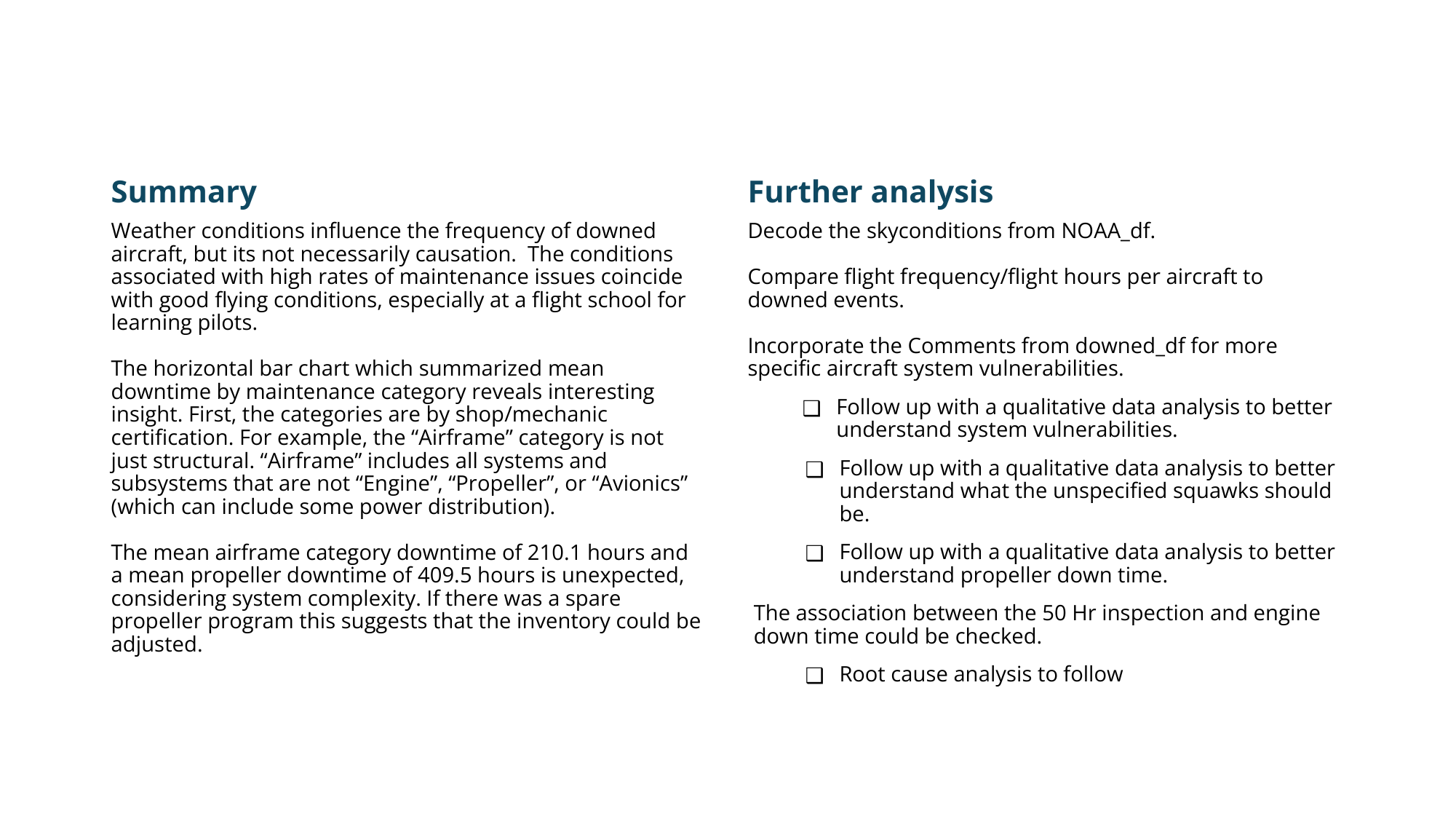

Summary
Further analysis
Weather conditions influence the frequency of downed aircraft, but its not necessarily causation.  The conditions associated with high rates of maintenance issues coincide with good flying conditions, especially at a flight school for learning pilots.

The horizontal bar chart which summarized mean downtime by maintenance category reveals interesting insight. First, the categories are by shop/mechanic certification. For example, the “Airframe” category is not just structural. “Airframe” includes all systems and subsystems that are not “Engine”, “Propeller”, or “Avionics” (which can include some power distribution).

The mean airframe category downtime of 210.1 hours and a mean propeller downtime of 409.5 hours is unexpected, considering system complexity. If there was a spare propeller program this suggests that the inventory could be adjusted.
Decode the skyconditions from NOAA_df.

Compare flight frequency/flight hours per aircraft to downed events.

Incorporate the Comments from downed_df for more specific aircraft system vulnerabilities.
Follow up with a qualitative data analysis to better understand system vulnerabilities.
Follow up with a qualitative data analysis to better understand what the unspecified squawks should be.
Follow up with a qualitative data analysis to better understand propeller down time.
The association between the 50 Hr inspection and engine down time could be checked.
Root cause analysis to follow